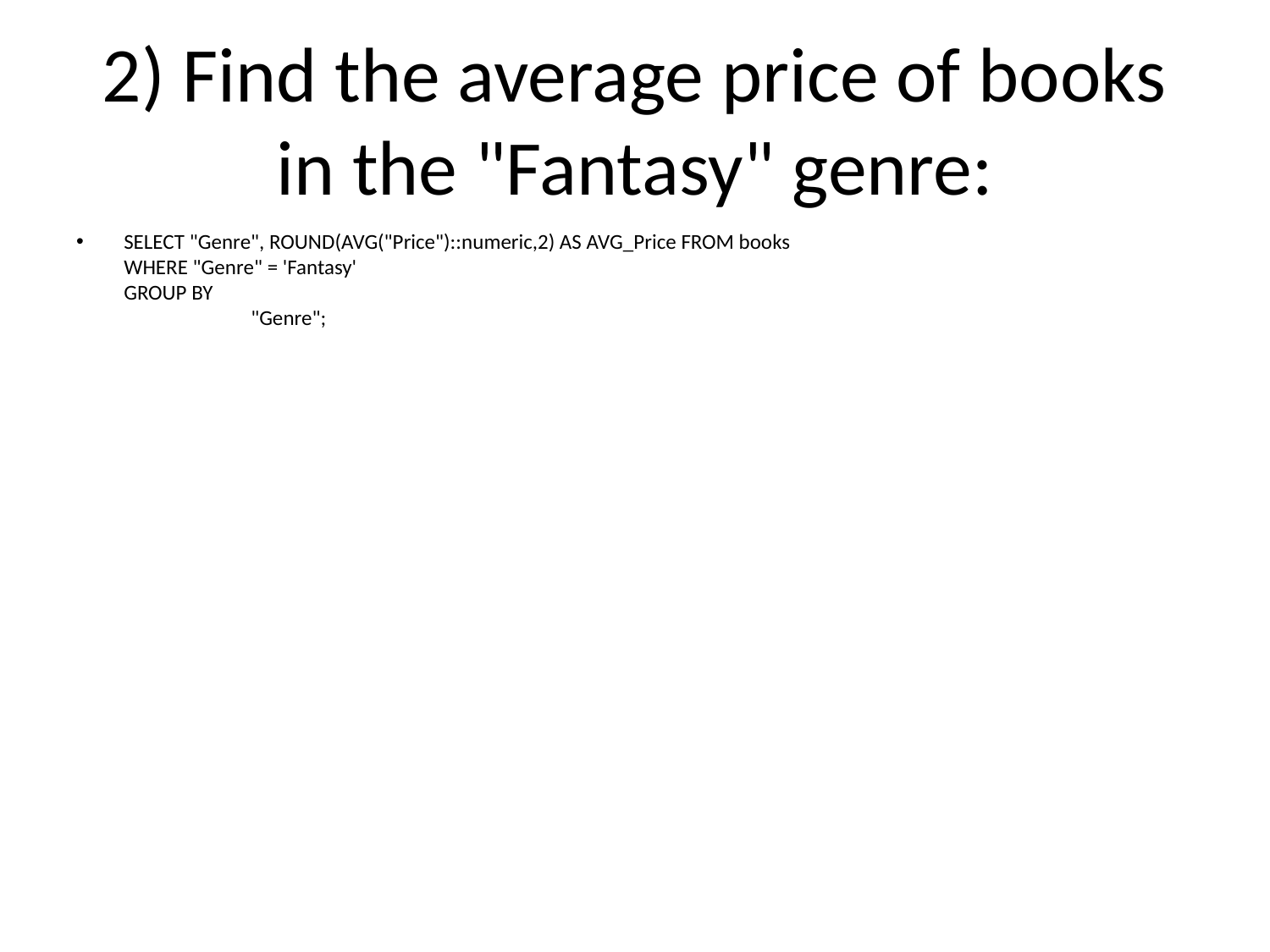

# 2) Find the average price of books in the "Fantasy" genre:
SELECT "Genre", ROUND(AVG("Price")::numeric,2) AS AVG_Price FROM books
WHERE "Genre" = 'Fantasy'
GROUP BY
	"Genre";